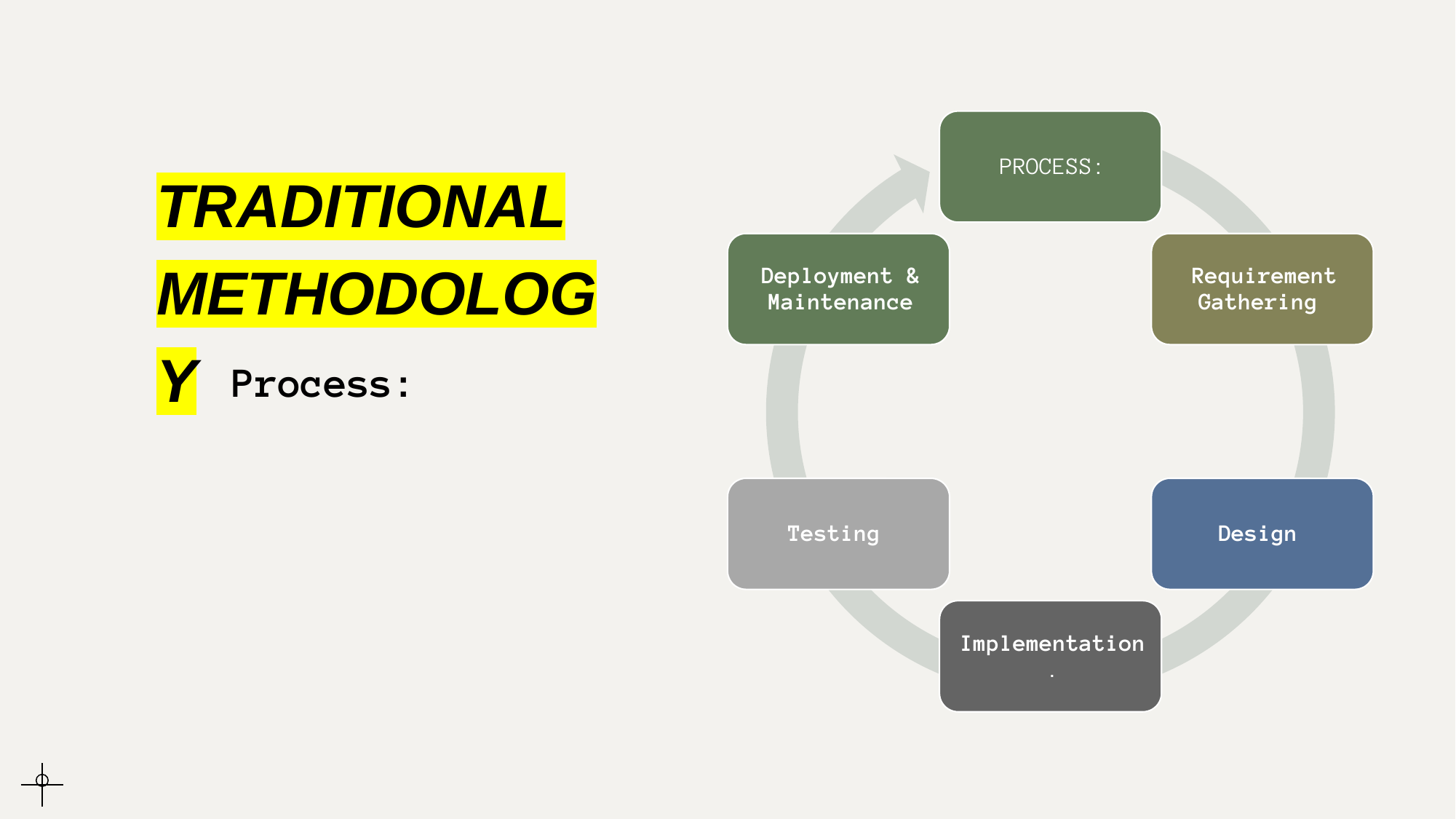

PROCESS:
Requirement Gathering
Design
Implementation .
Testing
Deployment & Maintenance
# TRADITIONAL METHODOLOGY
Process: